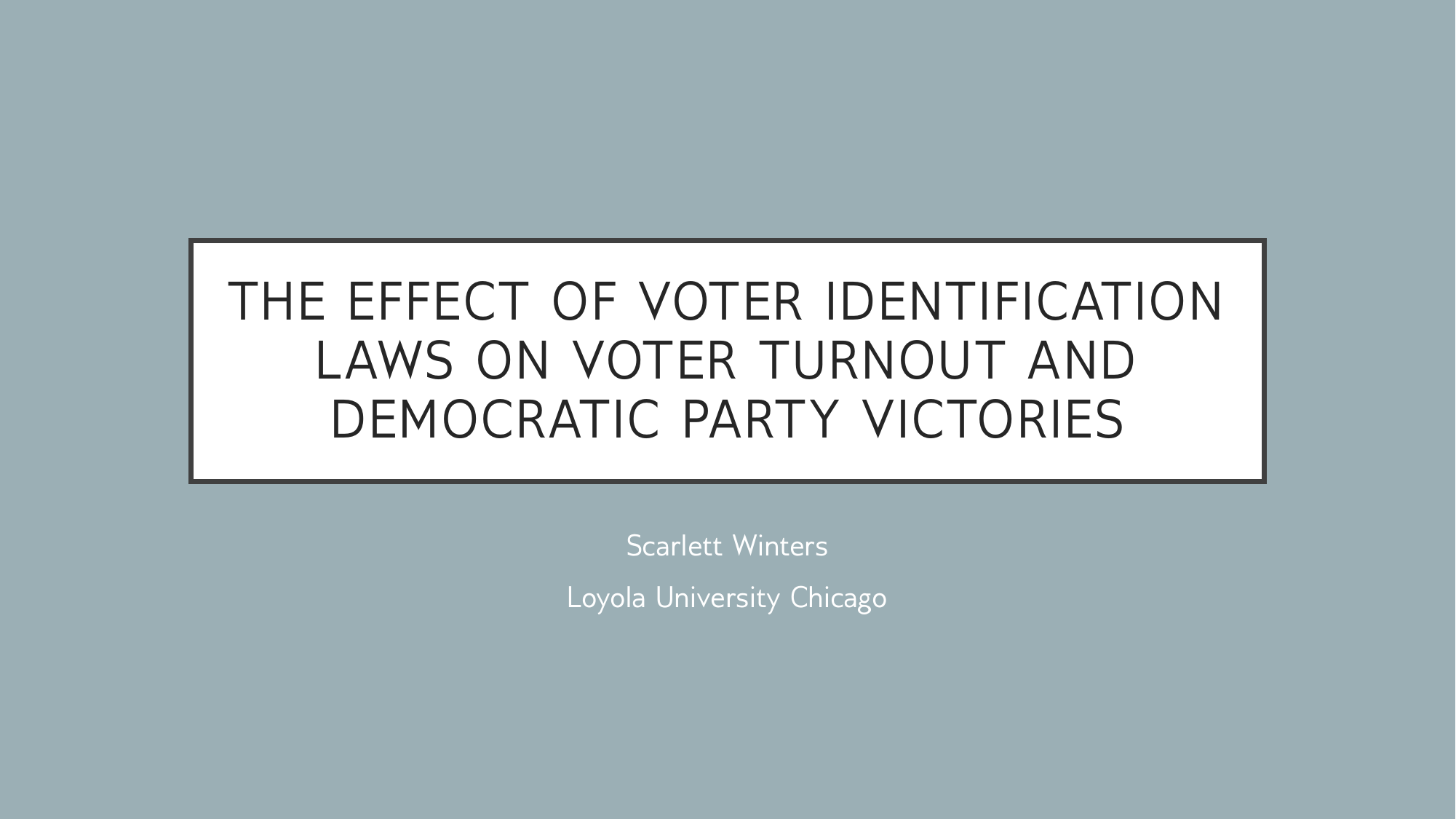

# The Effect of voter identification laws on voter turnout and democratic party victories
Scarlett Winters
Loyola University Chicago